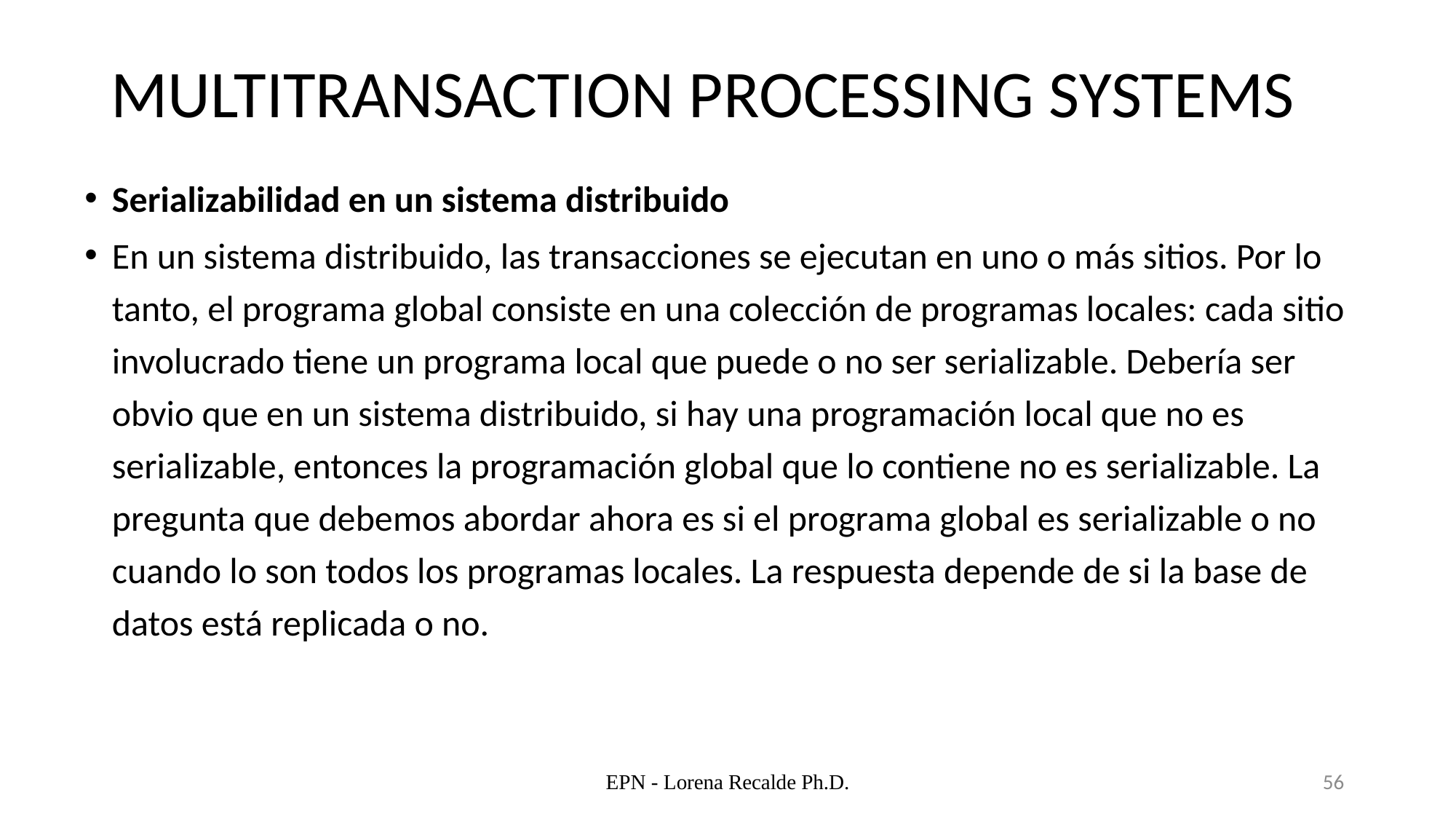

# MULTITRANSACTION PROCESSING SYSTEMS
Serializabilidad en un sistema distribuido
En un sistema distribuido, las transacciones se ejecutan en uno o más sitios. Por lo tanto, el programa global consiste en una colección de programas locales: cada sitio involucrado tiene un programa local que puede o no ser serializable. Debería ser obvio que en un sistema distribuido, si hay una programación local que no es serializable, entonces la programación global que lo contiene no es serializable. La pregunta que debemos abordar ahora es si el programa global es serializable o no cuando lo son todos los programas locales. La respuesta depende de si la base de datos está replicada o no.
EPN - Lorena Recalde Ph.D.
56